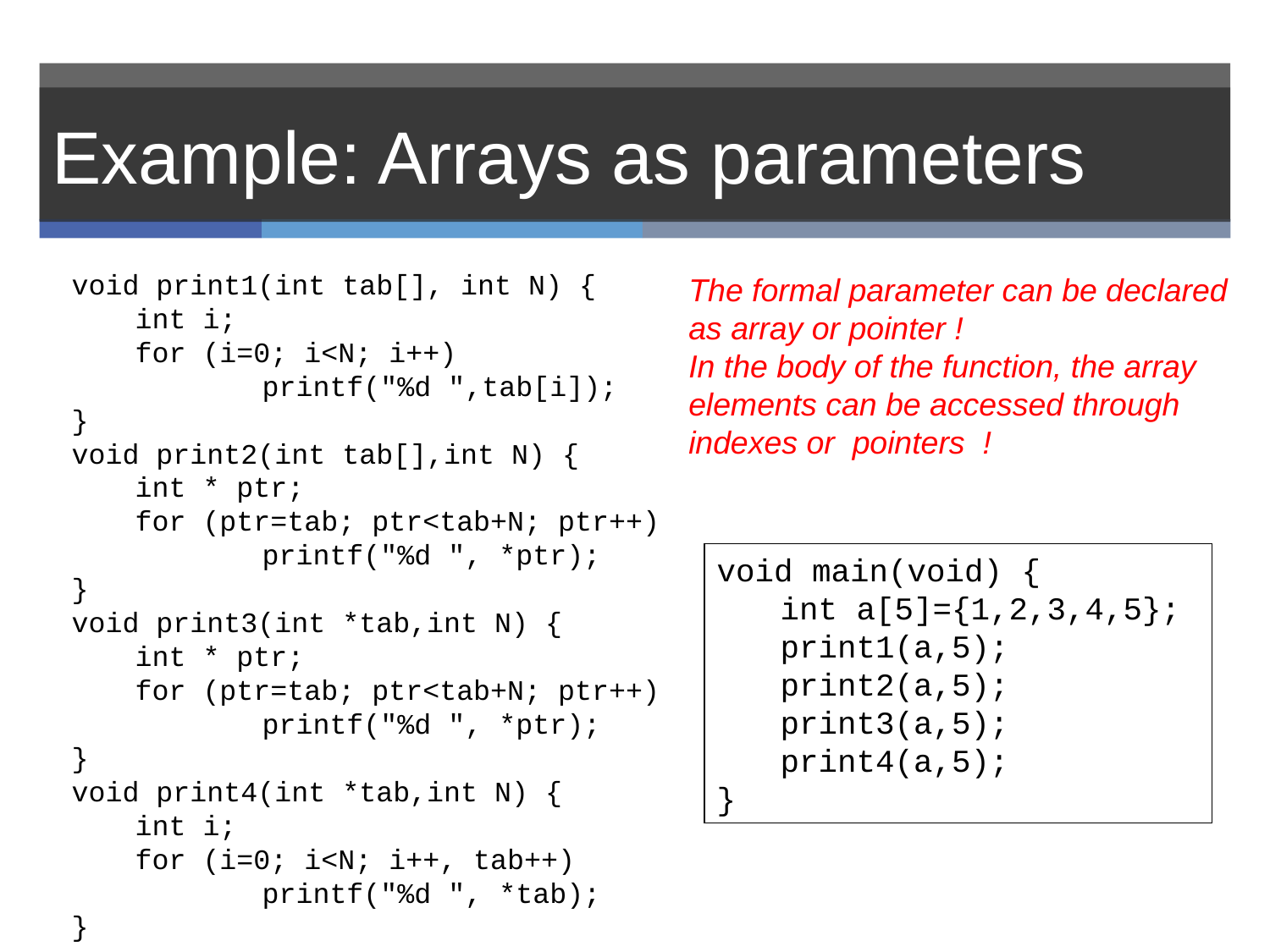

# Example: Arrays as parameters
void print1(int tab[], int N) {
int i;
for (i=0; i<N; i++)
	printf("%d ",tab[i]);
}
void print2(int tab[],int N) {
int * ptr;
for (ptr=tab; ptr<tab+N; ptr++)
	printf("%d ", *ptr);
}
void print3(int *tab,int N) {
int * ptr;
for (ptr=tab; ptr<tab+N; ptr++)
	printf("%d ", *ptr);
}
void print4(int *tab,int N) {
int i;
for (i=0; i<N; i++, tab++)
	printf("%d ", *tab);
}
The formal parameter can be declared
as array or pointer !
In the body of the function, the array
elements can be accessed through
indexes or  pointers  !

void main(void) {
int a[5]={1,2,3,4,5};
print1(a,5);
print2(a,5);
print3(a,5);
print4(a,5);
}